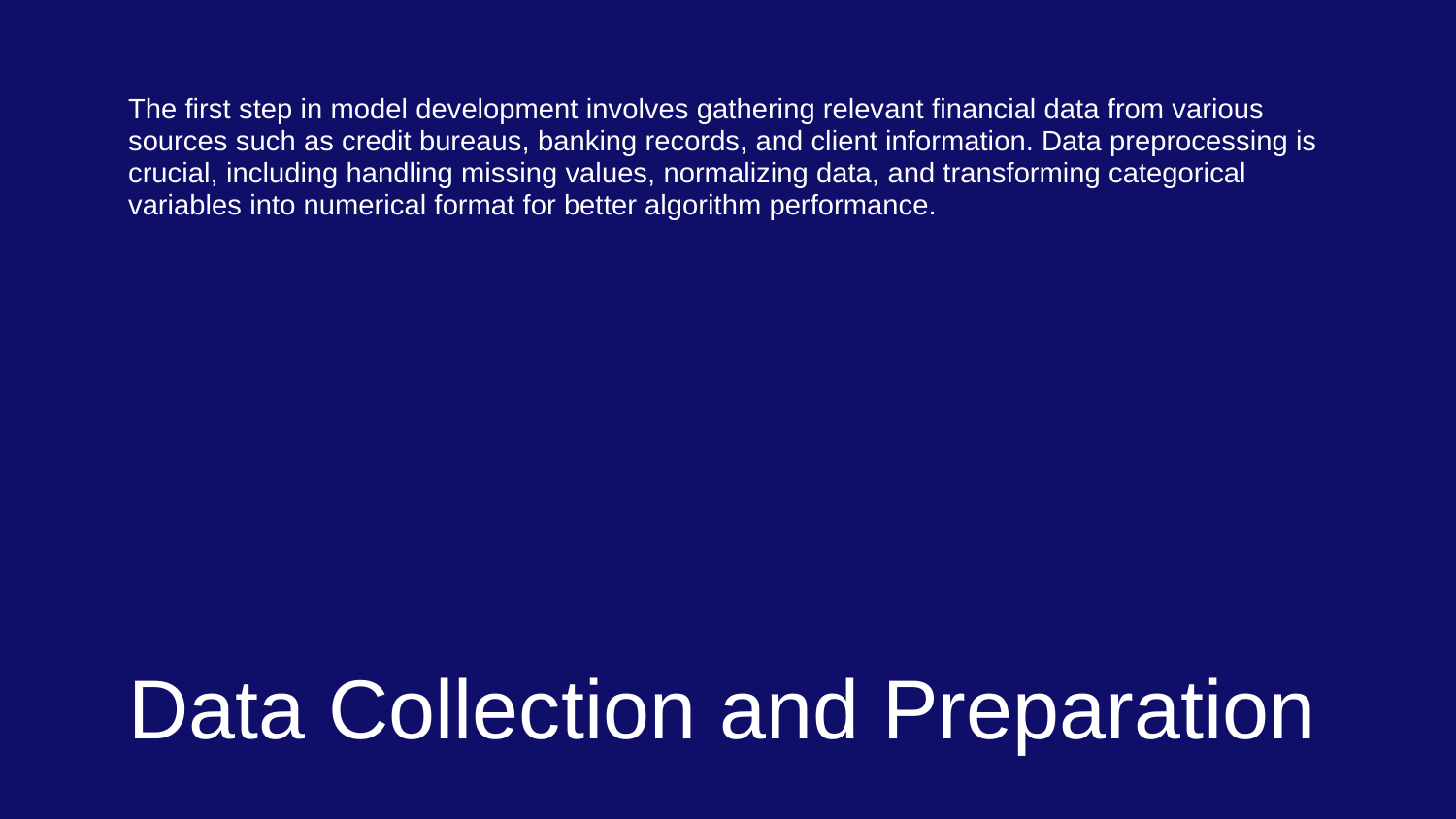

The first step in model development involves gathering relevant financial data from various sources such as credit bureaus, banking records, and client information. Data preprocessing is crucial, including handling missing values, normalizing data, and transforming categorical variables into numerical format for better algorithm performance.
# Data Collection and Preparation